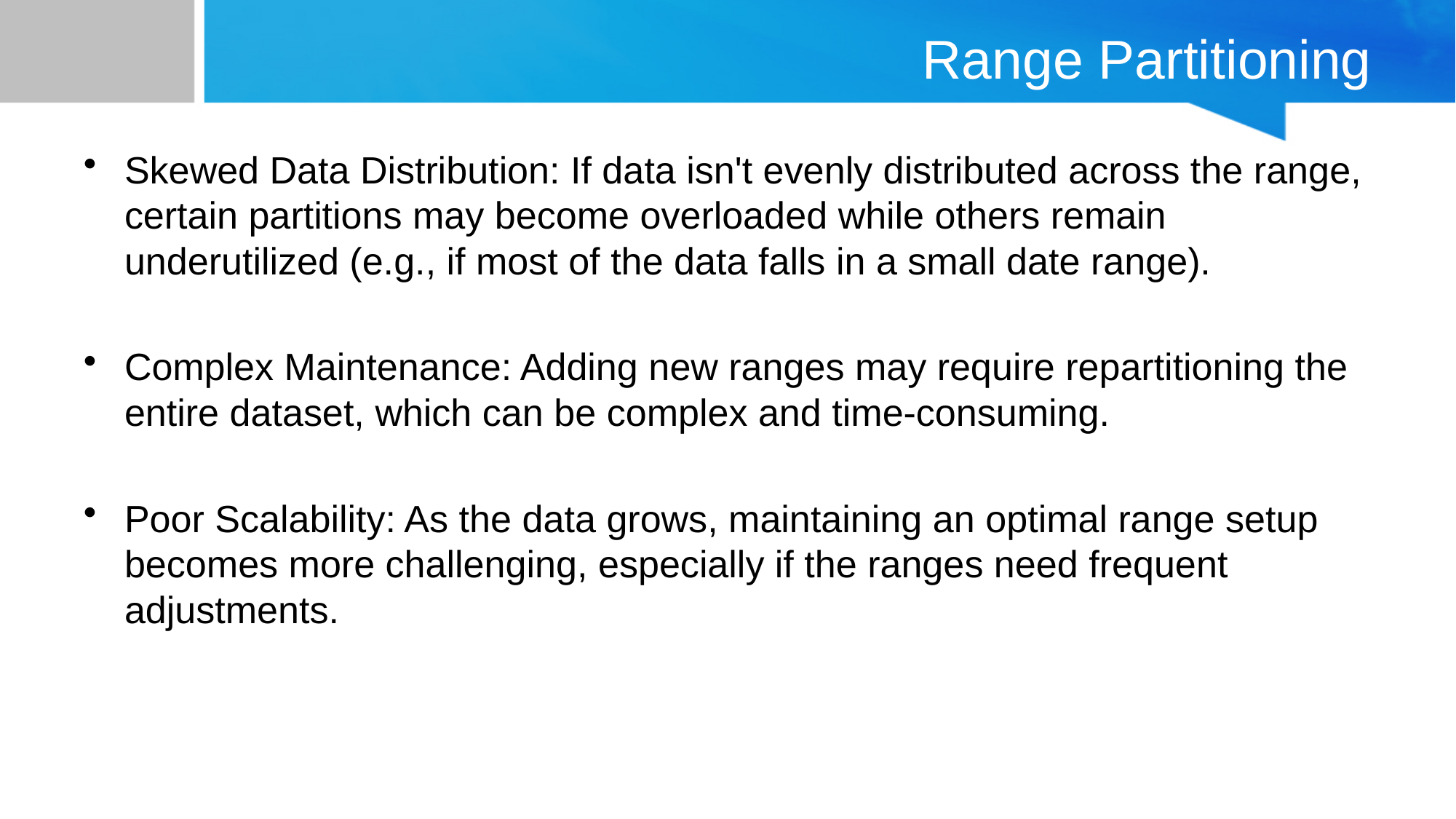

# Range Partitioning
Skewed Data Distribution: If data isn't evenly distributed across the range, certain partitions may become overloaded while others remain underutilized (e.g., if most of the data falls in a small date range).

Complex Maintenance: Adding new ranges may require repartitioning the entire dataset, which can be complex and time-consuming.

Poor Scalability: As the data grows, maintaining an optimal range setup becomes more challenging, especially if the ranges need frequent adjustments.